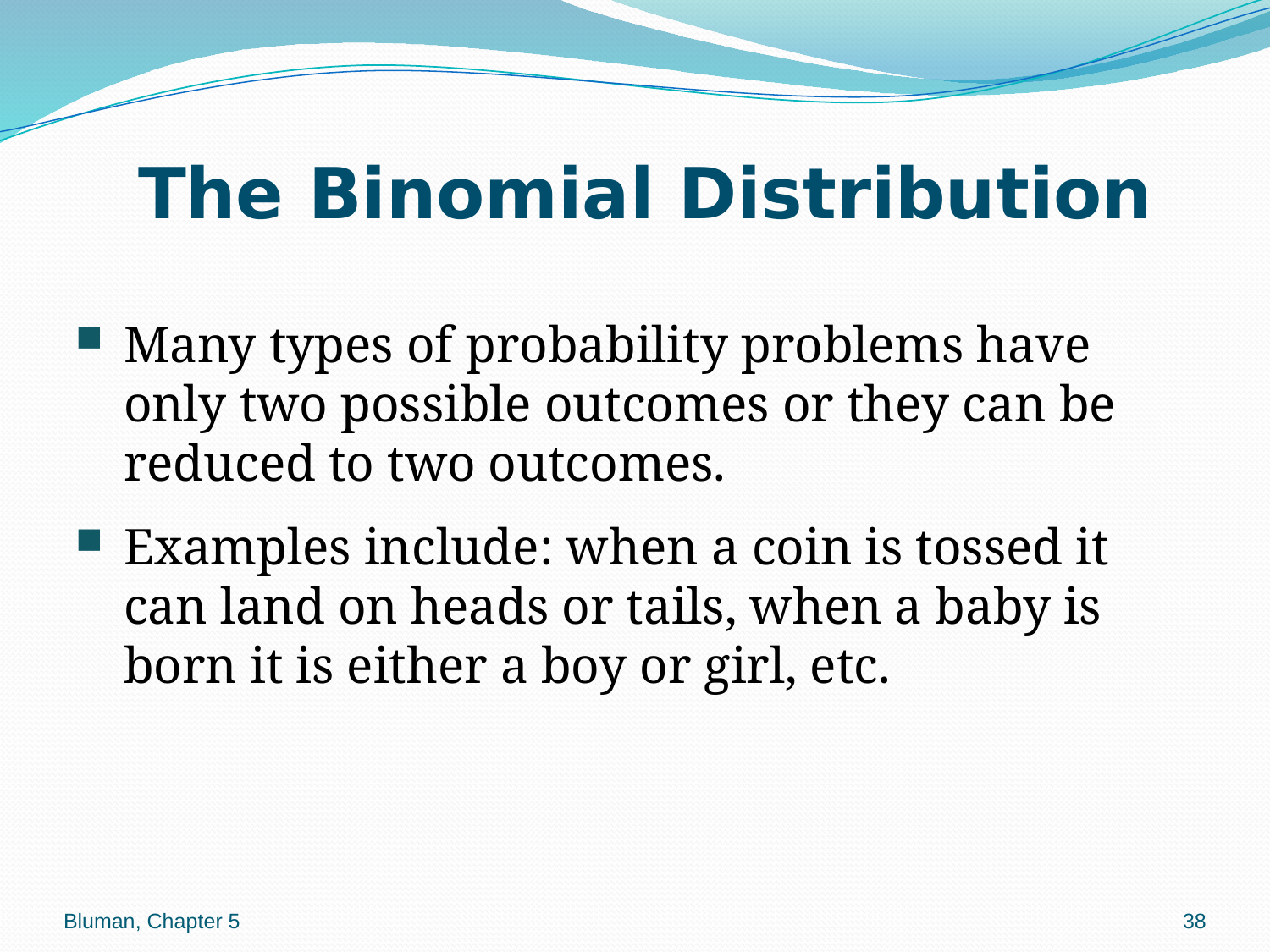

# The Binomial Distribution
Many types of probability problems have only two possible outcomes or they can be reduced to two outcomes.
Examples include: when a coin is tossed it can land on heads or tails, when a baby is born it is either a boy or girl, etc.
Bluman, Chapter 5
38